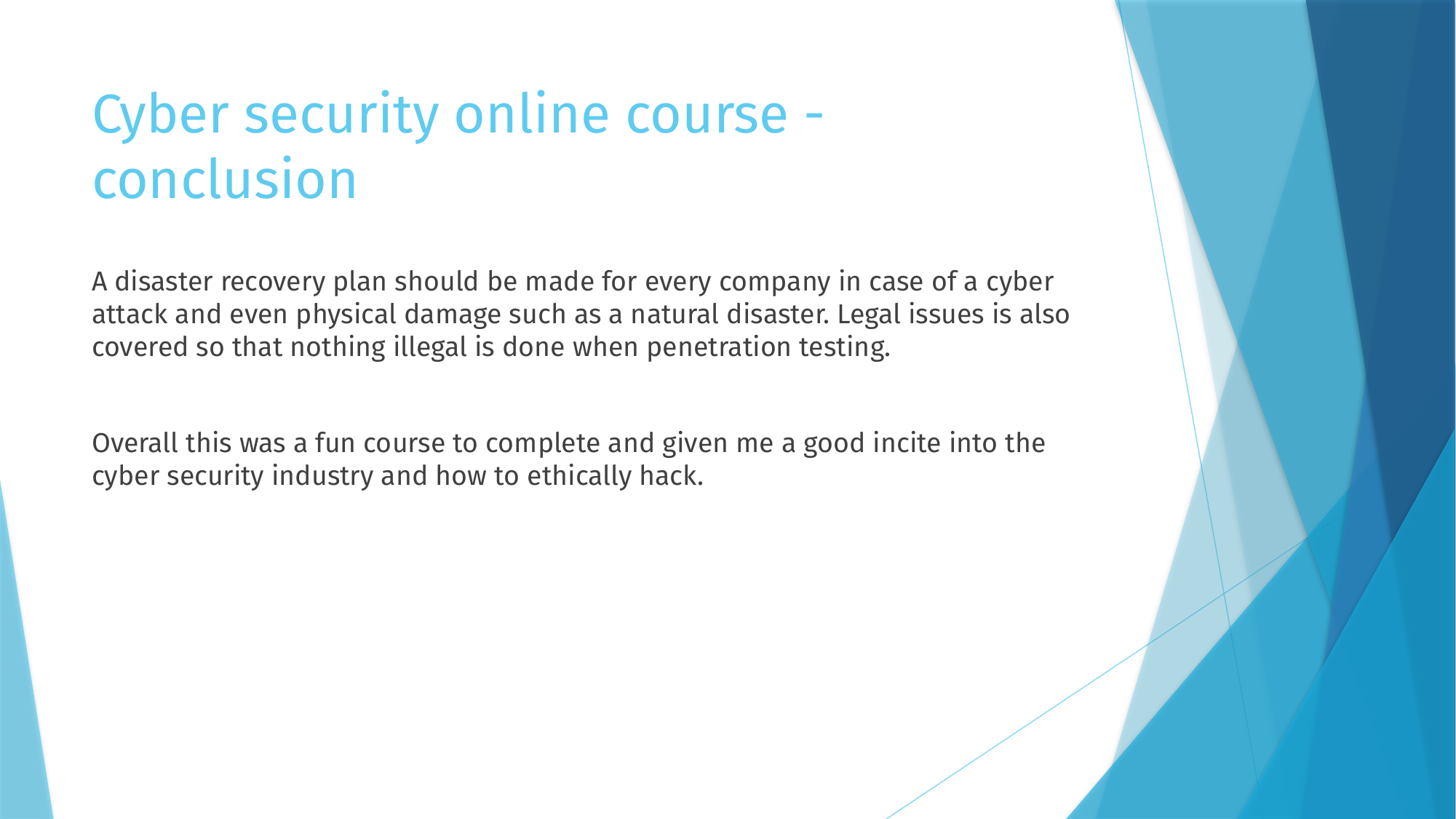

# Cyber security online course - conclusion
A disaster recovery plan should be made for every company in case of a cyber attack and even physical damage such as a natural disaster. Legal issues is also covered so that nothing illegal is done when penetration testing.

Overall this was a fun course to complete and given me a good incite into the cyber security industry and how to ethically hack.